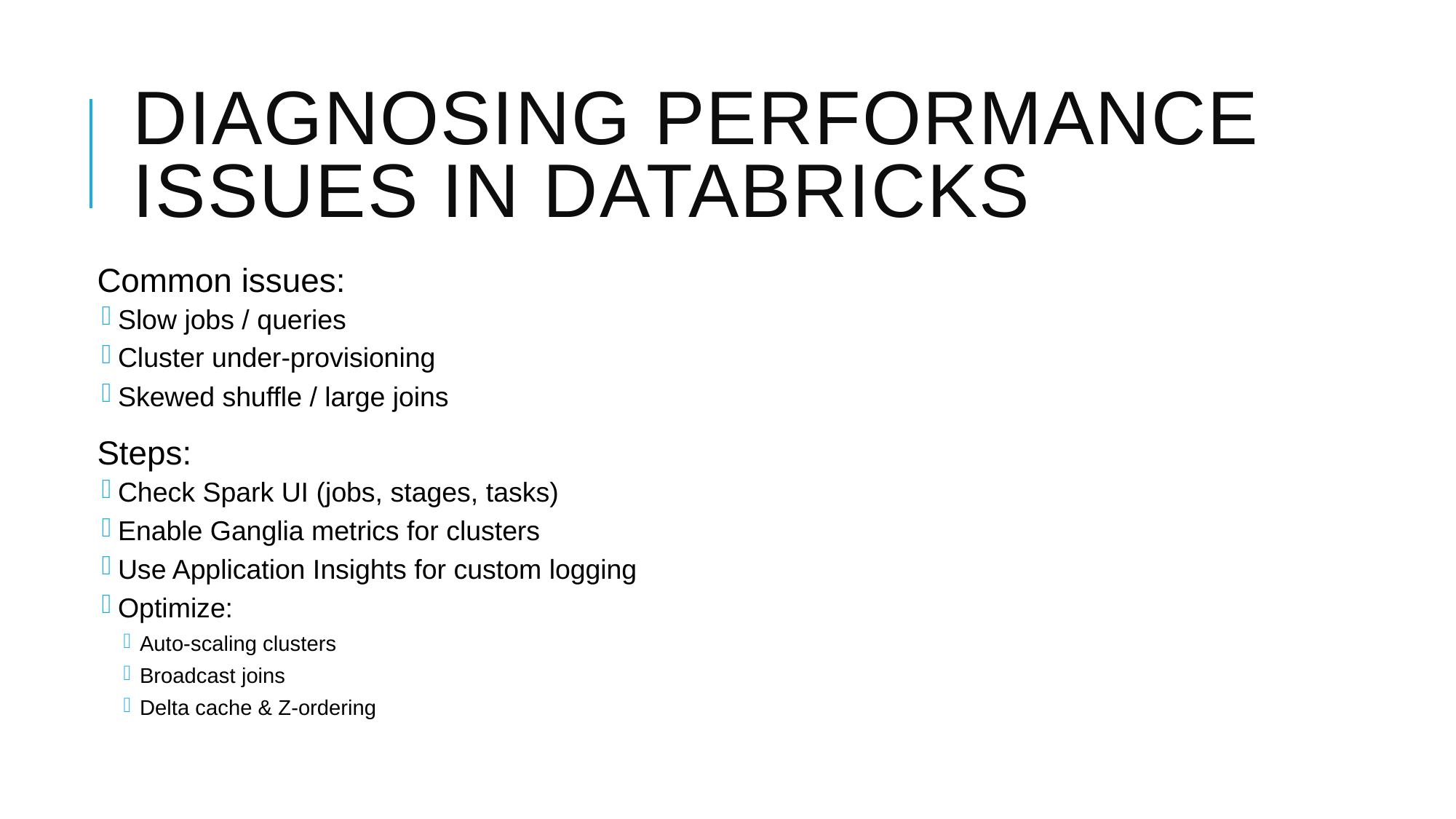

# Diagnosing Performance Issues in Databricks
Common issues:
Slow jobs / queries
Cluster under-provisioning
Skewed shuffle / large joins
Steps:
Check Spark UI (jobs, stages, tasks)
Enable Ganglia metrics for clusters
Use Application Insights for custom logging
Optimize:
Auto-scaling clusters
Broadcast joins
Delta cache & Z-ordering